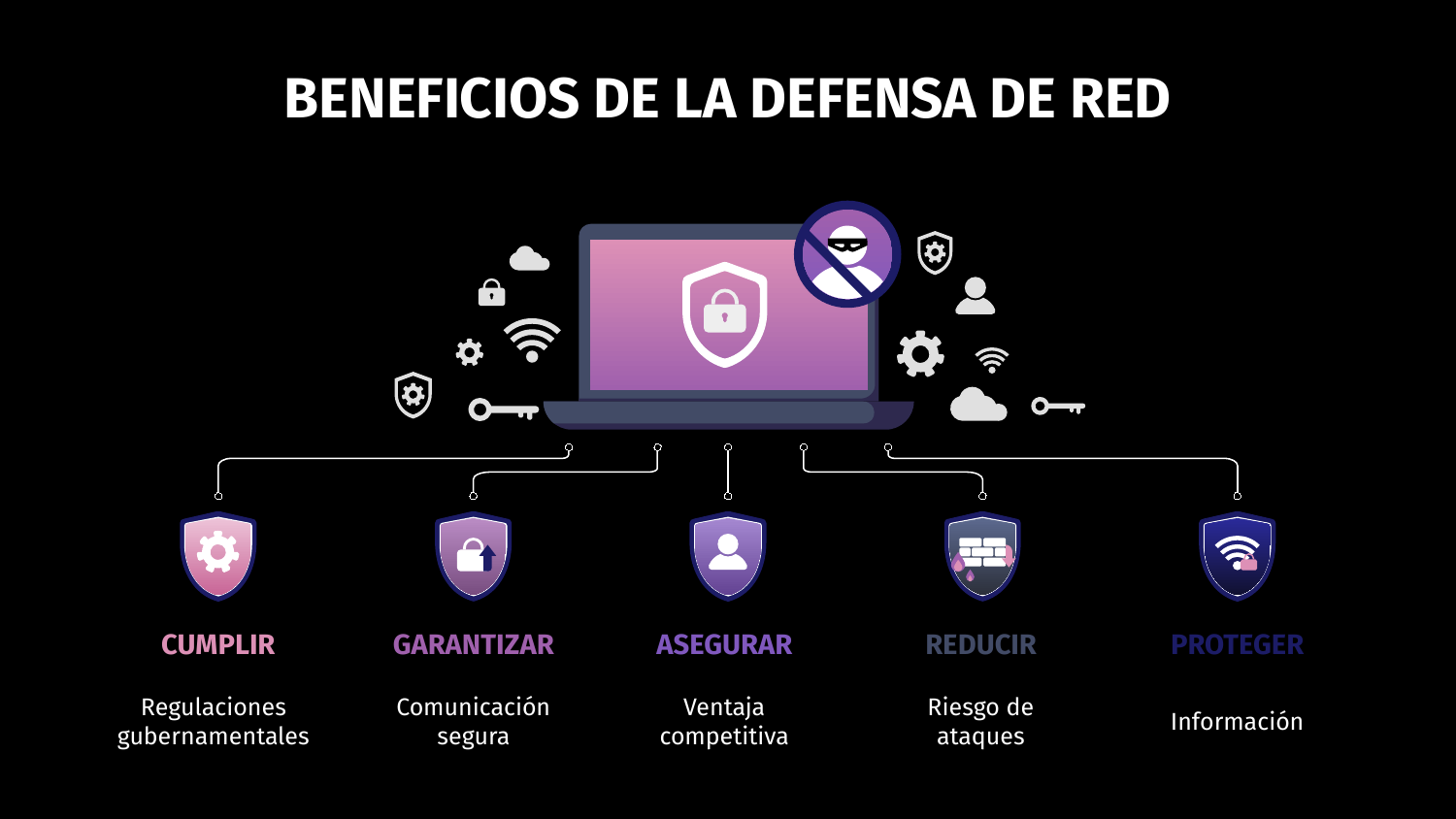

# BENEFICIOS DE LA DEFENSA DE RED

CUMPLIR
Regulaciones gubernamentales
ASEGURAR
Ventaja competitiva
GARANTIZAR
Comunicación segura
REDUCIR
Riesgo de ataques
PROTEGER
Información